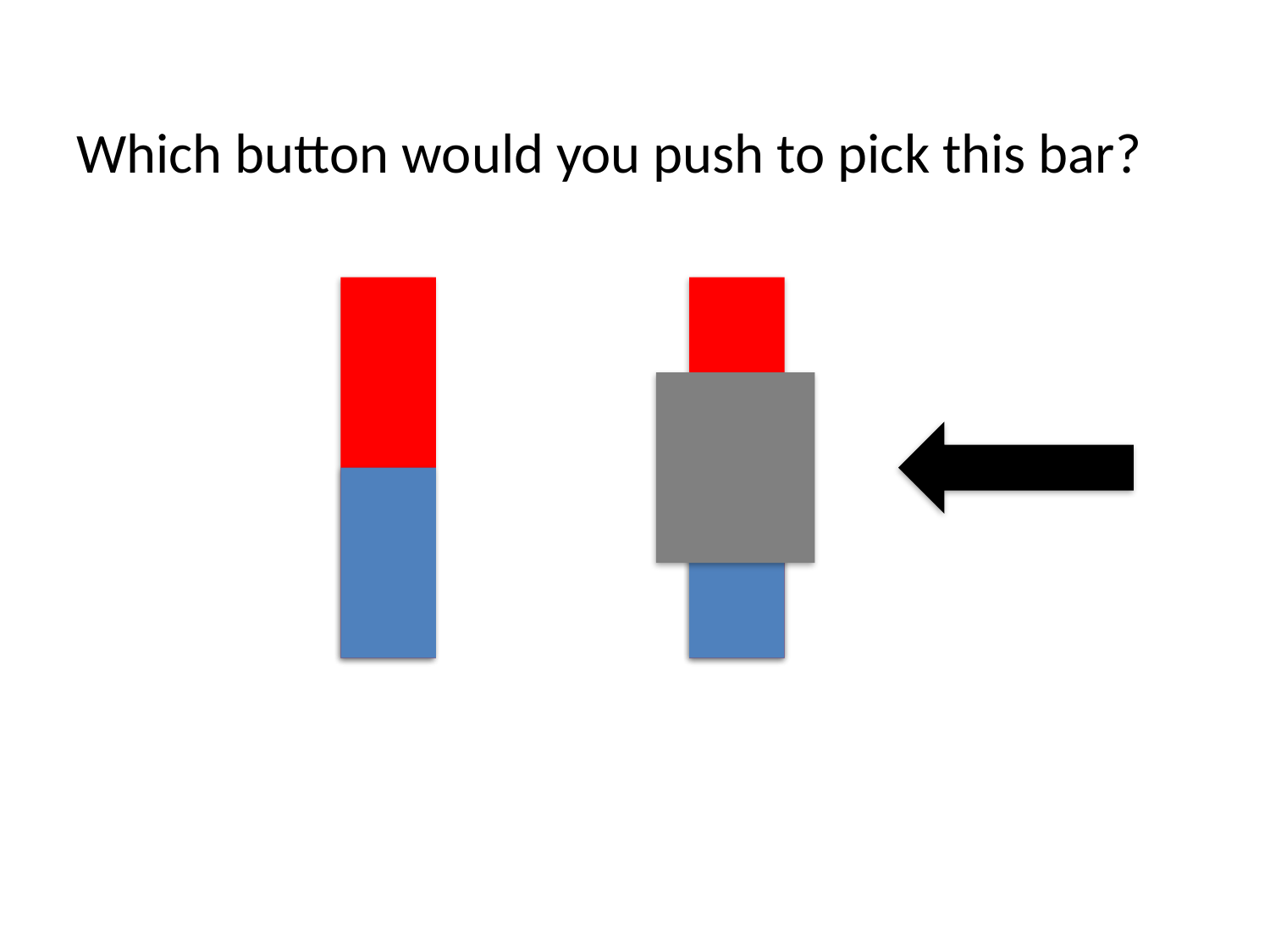

Which button would you push to pick this bar?